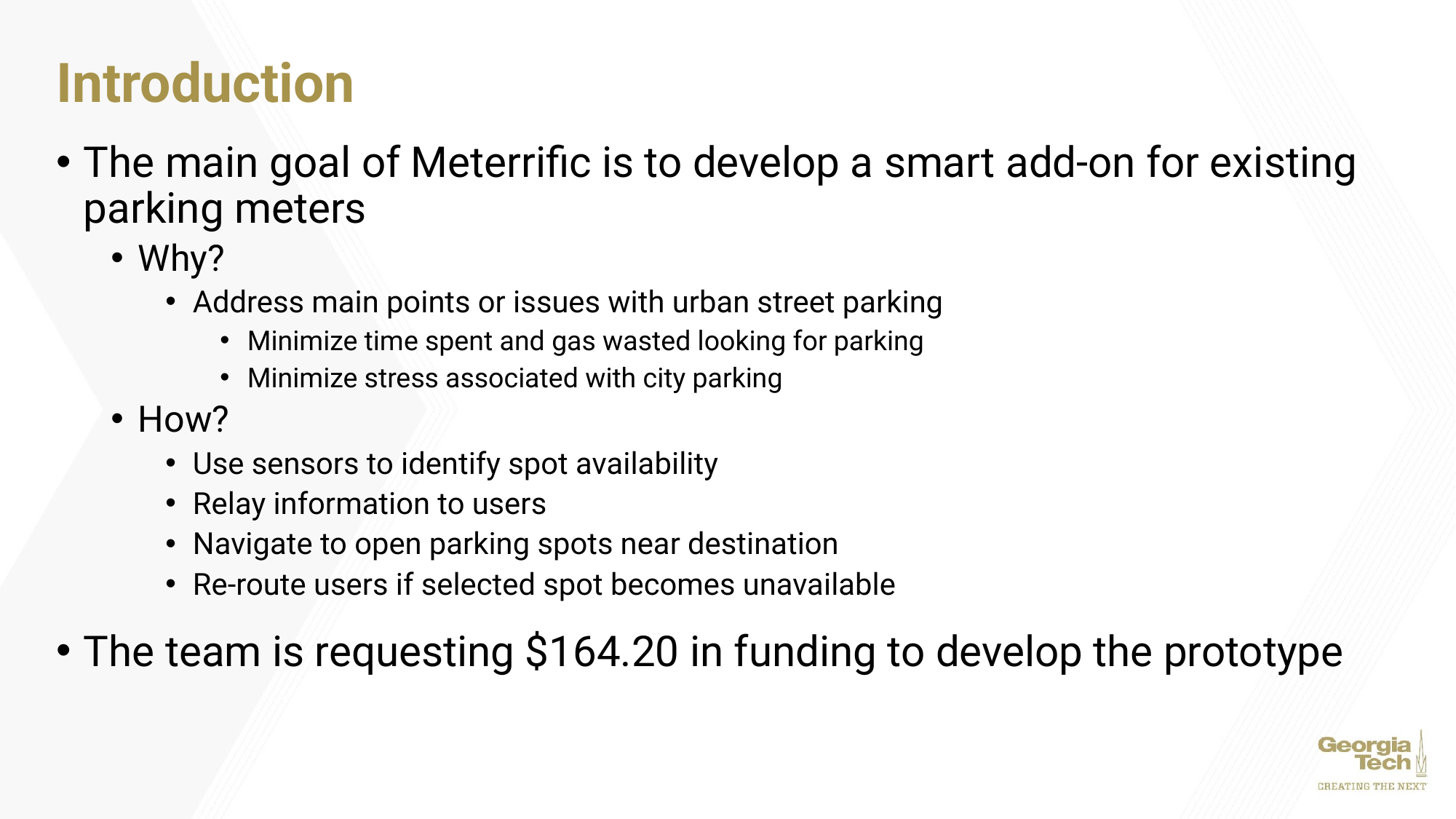

# Introduction
The main goal of Meterrific is to develop a smart add-on for existing parking meters
Why?
Address main points or issues with urban street parking
Minimize time spent and gas wasted looking for parking
Minimize stress associated with city parking
How?
Use sensors to identify spot availability
Relay information to users
Navigate to open parking spots near destination
Re-route users if selected spot becomes unavailable
The team is requesting $164.20 in funding to develop the prototype